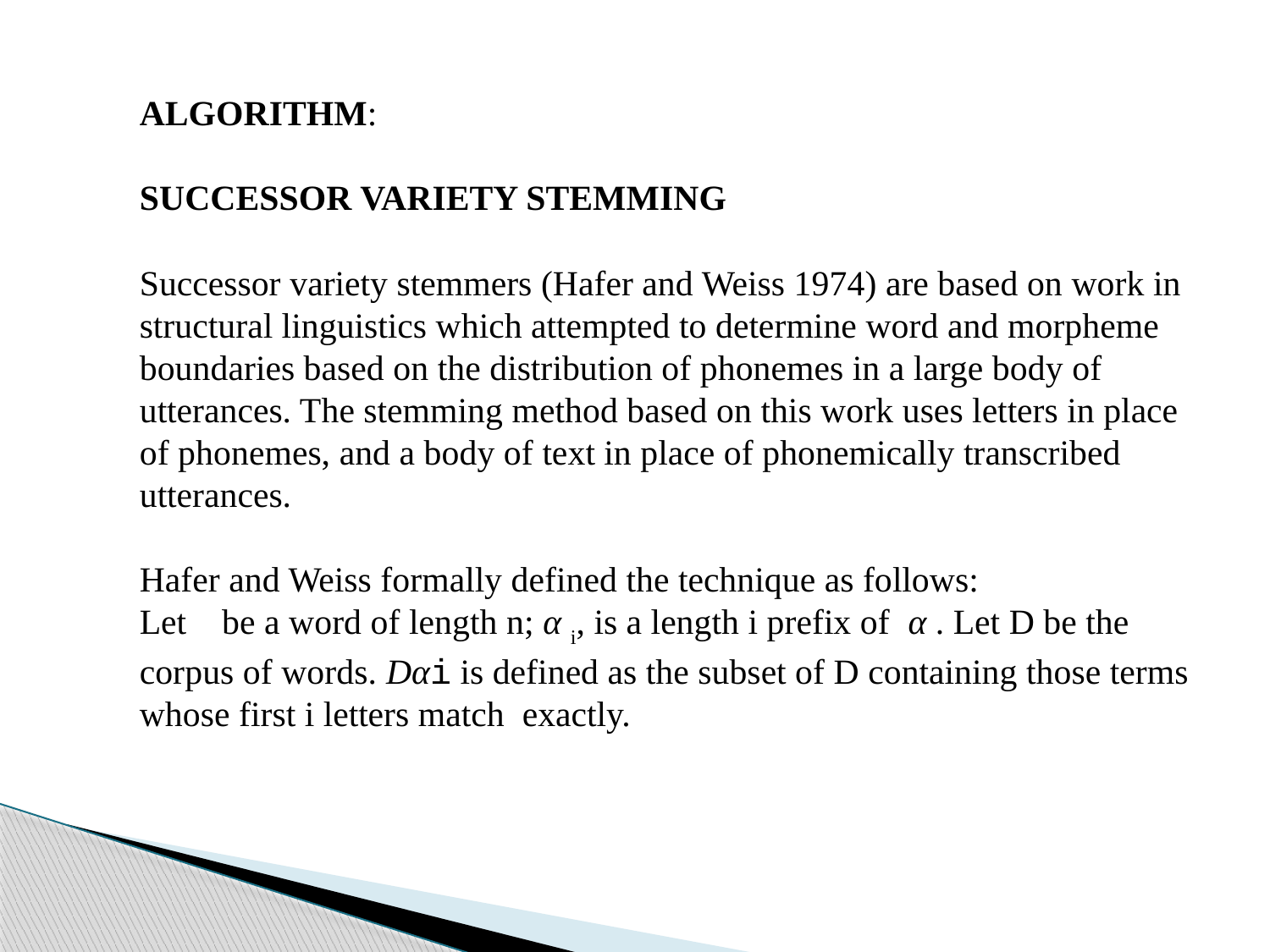

ALGORITHM:

SUCCESSOR VARIETY STEMMING

Successor variety stemmers (Hafer and Weiss 1974) are based on work in structural linguistics which attempted to determine word and morpheme boundaries based on the distribution of phonemes in a large body of utterances. The stemming method based on this work uses letters in place of phonemes, and a body of text in place of phonemically transcribed utterances.

Hafer and Weiss formally defined the technique as follows:
Let    be a word of length n; α i, is a length i prefix of  α . Let D be the corpus of words. Dαi is defined as the subset of D containing those terms whose first i letters match  exactly.